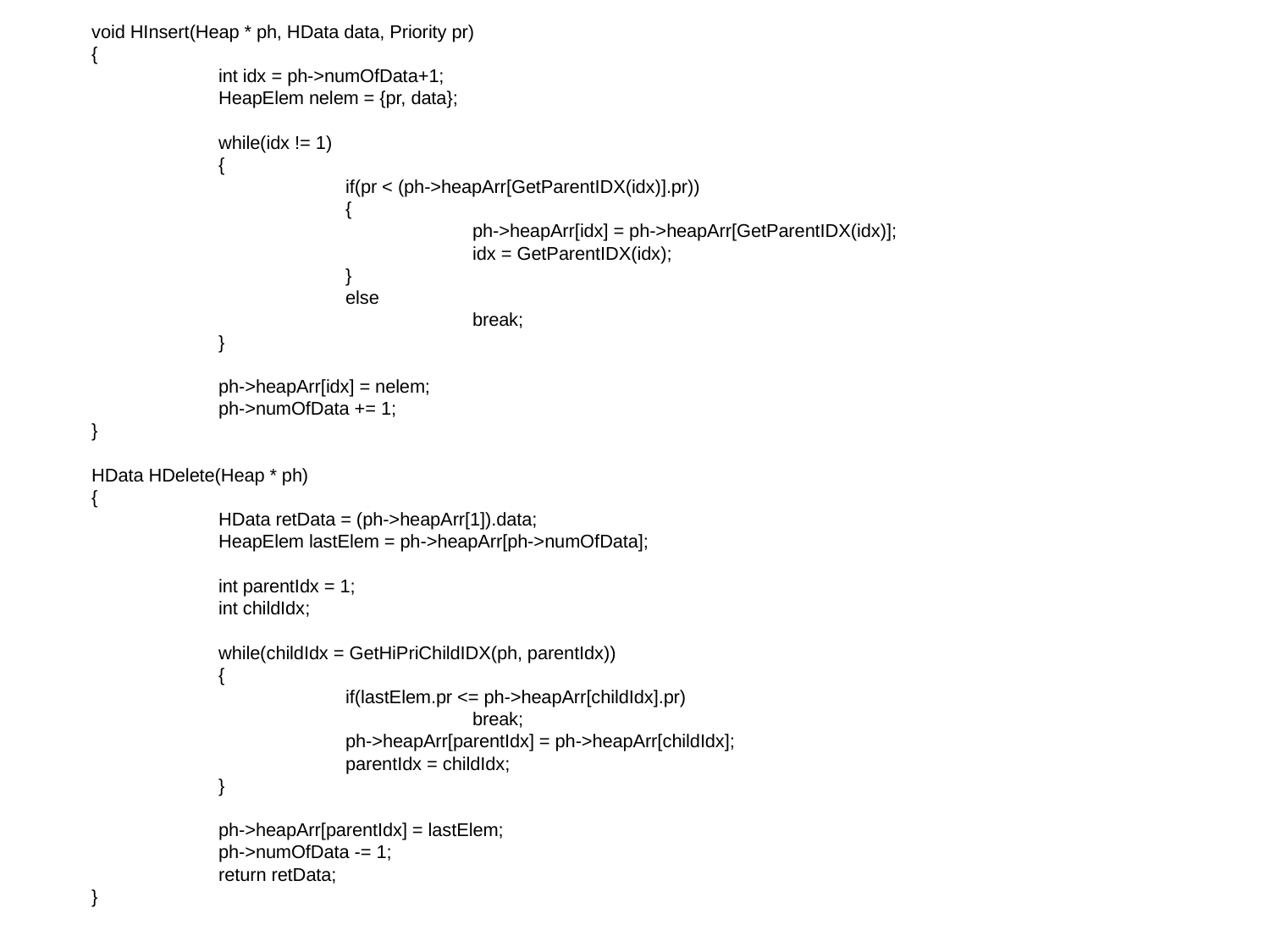

void HInsert(Heap * ph, HData data, Priority pr)
{
	int idx = ph->numOfData+1;
 	HeapElem nelem = {pr, data};

	while(idx != 1)
	{
		if(pr < (ph->heapArr[GetParentIDX(idx)].pr))
		{
			ph->heapArr[idx] = ph->heapArr[GetParentIDX(idx)];
			idx = GetParentIDX(idx);
		}
		else
			break;
	}

	ph->heapArr[idx] = nelem;
	ph->numOfData += 1;
}

HData HDelete(Heap * ph)
{
	HData retData = (ph->heapArr[1]).data;
	HeapElem lastElem = ph->heapArr[ph->numOfData];

	int parentIdx = 1;
	int childIdx;

	while(childIdx = GetHiPriChildIDX(ph, parentIdx))
	{
		if(lastElem.pr <= ph->heapArr[childIdx].pr)
			break;
		ph->heapArr[parentIdx] = ph->heapArr[childIdx];
		parentIdx = childIdx;
	}

	ph->heapArr[parentIdx] = lastElem;
	ph->numOfData -= 1;
	return retData;
}